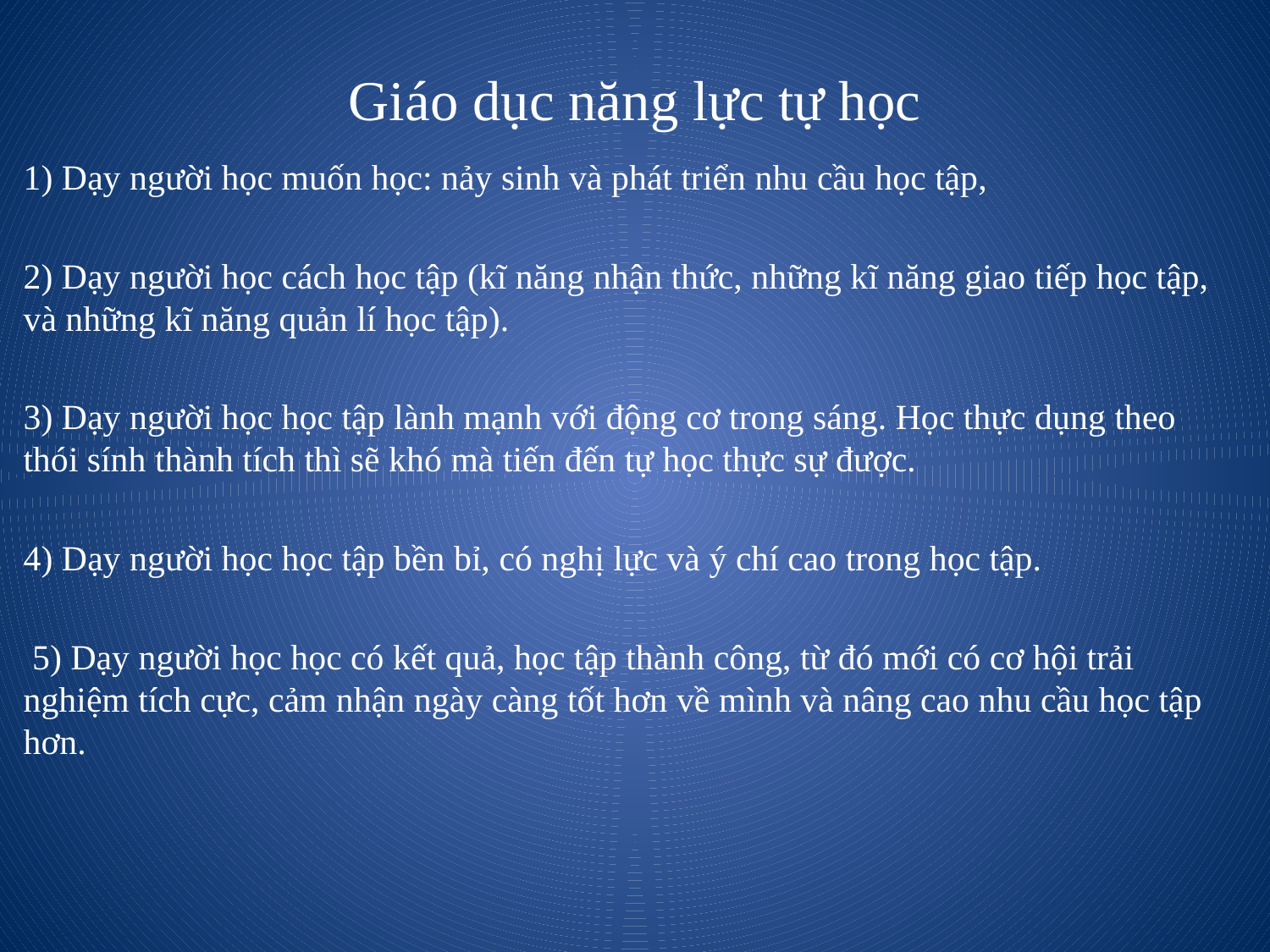

# Giáo dục năng lực tự học
1) Dạy người học muốn học: nảy sinh và phát triển nhu cầu học tập,

2) Dạy người học cách học tập (kĩ năng nhận thức, những kĩ năng giao tiếp học tập, và những kĩ năng quản lí học tập).

3) Dạy người học học tập lành mạnh với động cơ trong sáng. Học thực dụng theo thói sính thành tích thì sẽ khó mà tiến đến tự học thực sự được.

4) Dạy người học học tập bền bỉ, có nghị lực và ý chí cao trong học tập.

 5) Dạy người học học có kết quả, học tập thành công, từ đó mới có cơ hội trải nghiệm tích cực, cảm nhận ngày càng tốt hơn về mình và nâng cao nhu cầu học tập hơn.